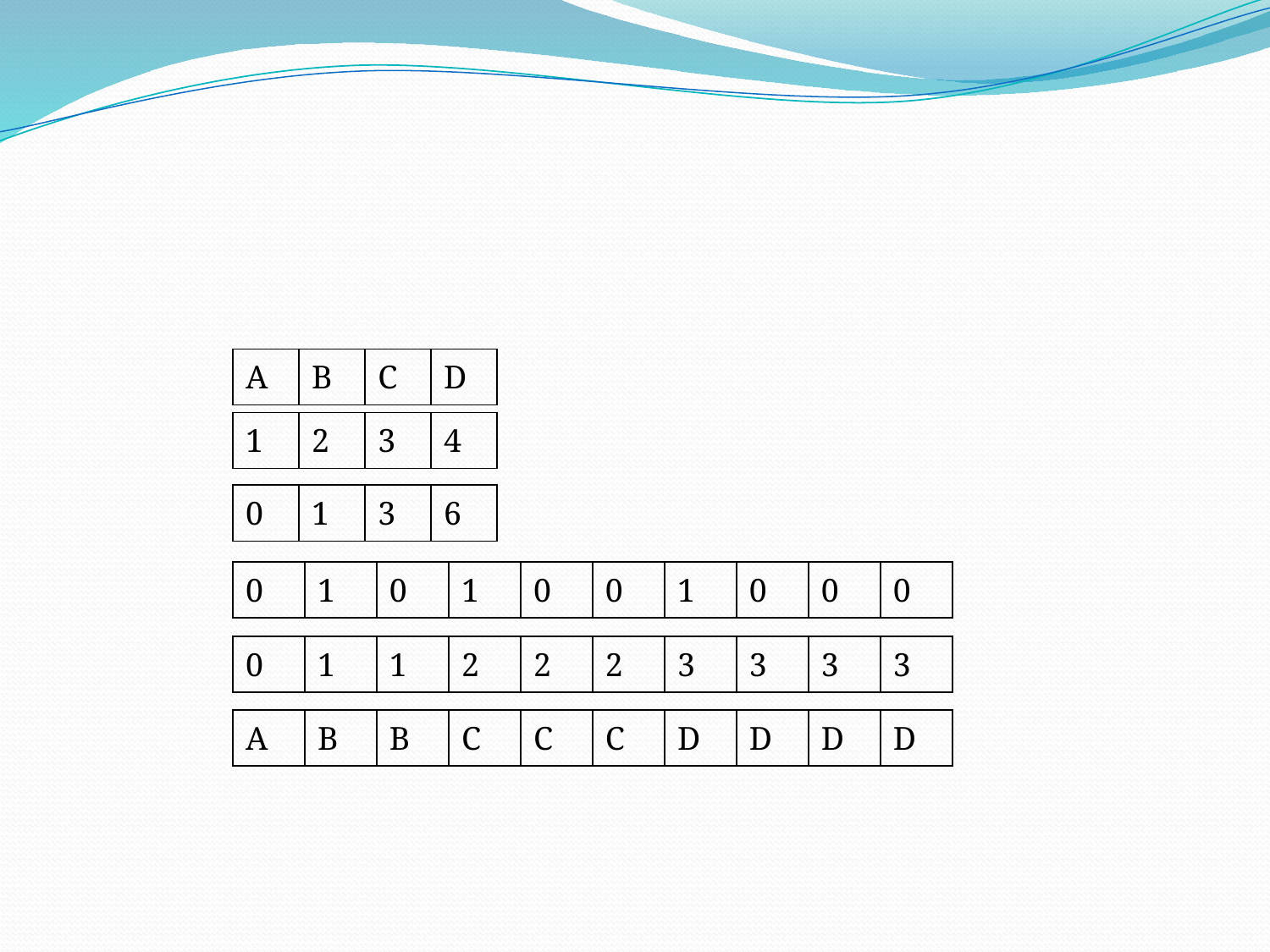

#
| A | B | C | D |
| --- | --- | --- | --- |
| 1 | 2 | 3 | 4 |
| --- | --- | --- | --- |
| 0 | 1 | 3 | 6 |
| --- | --- | --- | --- |
| 0 | 1 | 0 | 1 | 0 | 0 | 1 | 0 | 0 | 0 |
| --- | --- | --- | --- | --- | --- | --- | --- | --- | --- |
| 0 | 1 | 1 | 2 | 2 | 2 | 3 | 3 | 3 | 3 |
| --- | --- | --- | --- | --- | --- | --- | --- | --- | --- |
| A | B | B | C | C | C | D | D | D | D |
| --- | --- | --- | --- | --- | --- | --- | --- | --- | --- |